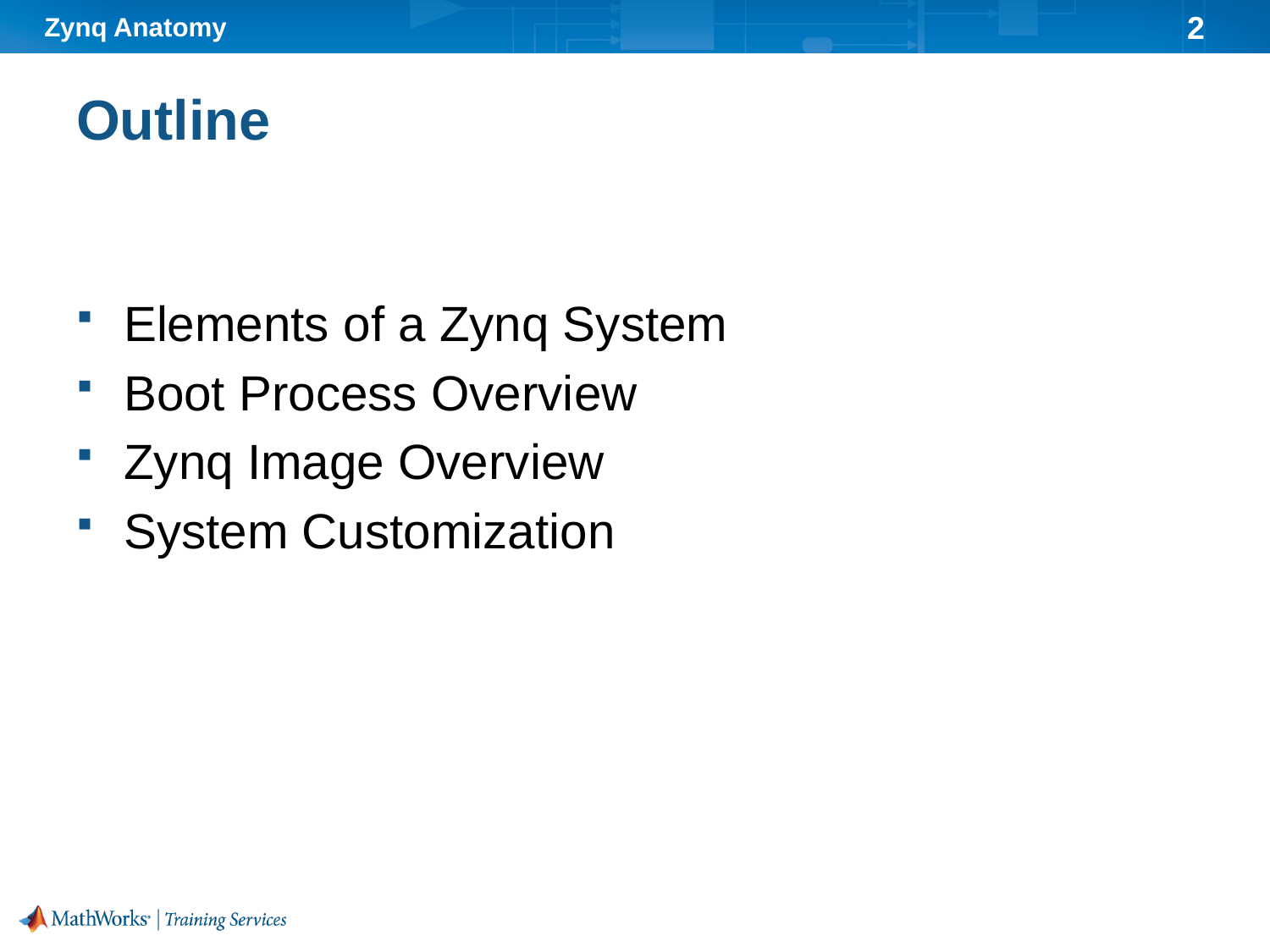

# Outline
Elements of a Zynq System
Boot Process Overview
Zynq Image Overview
System Customization